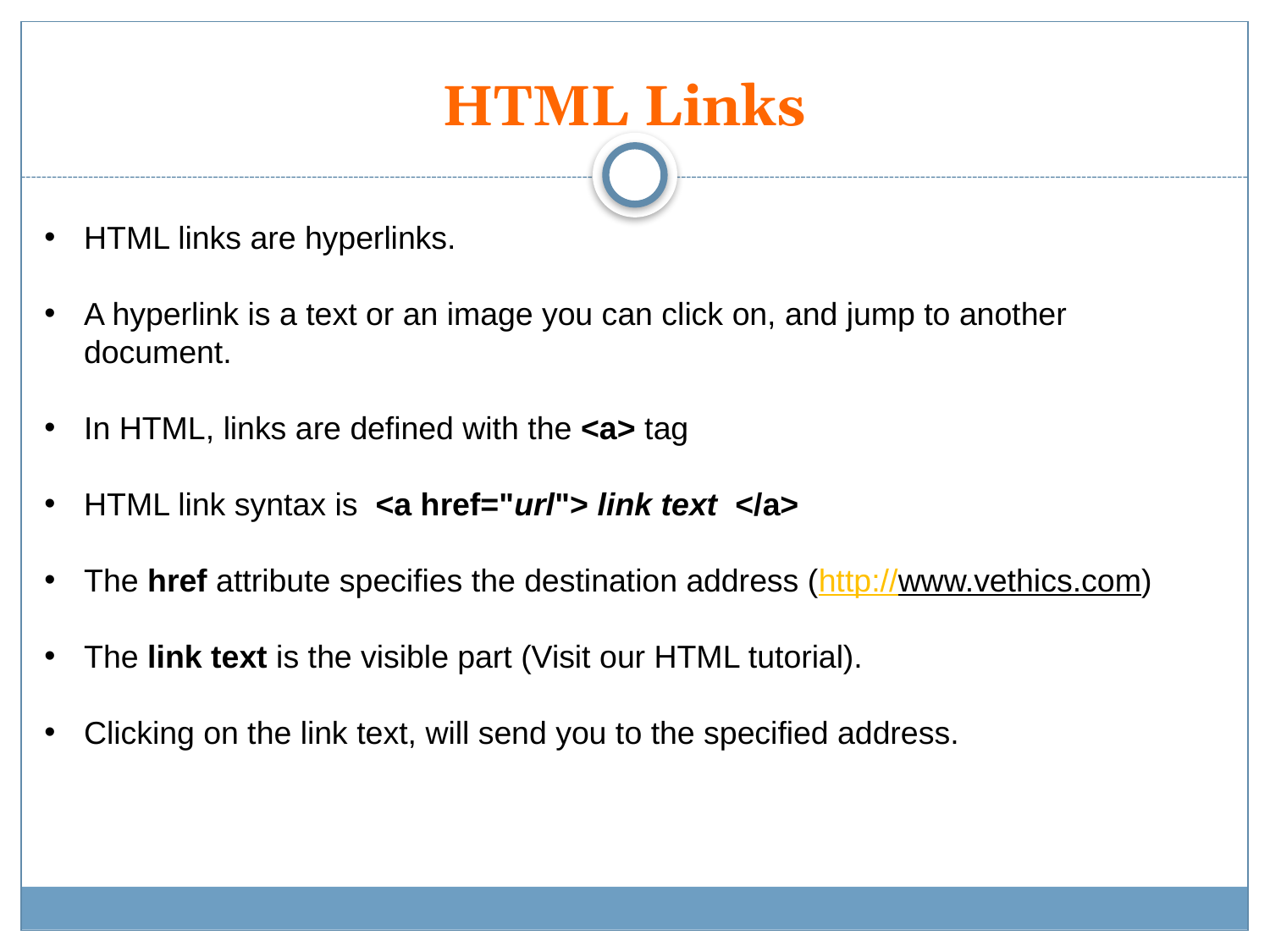

# HTML Links
HTML links are hyperlinks.

A hyperlink is a text or an image you can click on, and jump to another document.

In HTML, links are defined with the <a> tag

HTML link syntax is  <a href="url"> link text  </a>

The href attribute specifies the destination address (http://www.vethics.com)

The link text is the visible part (Visit our HTML tutorial).

Clicking on the link text, will send you to the specified address.